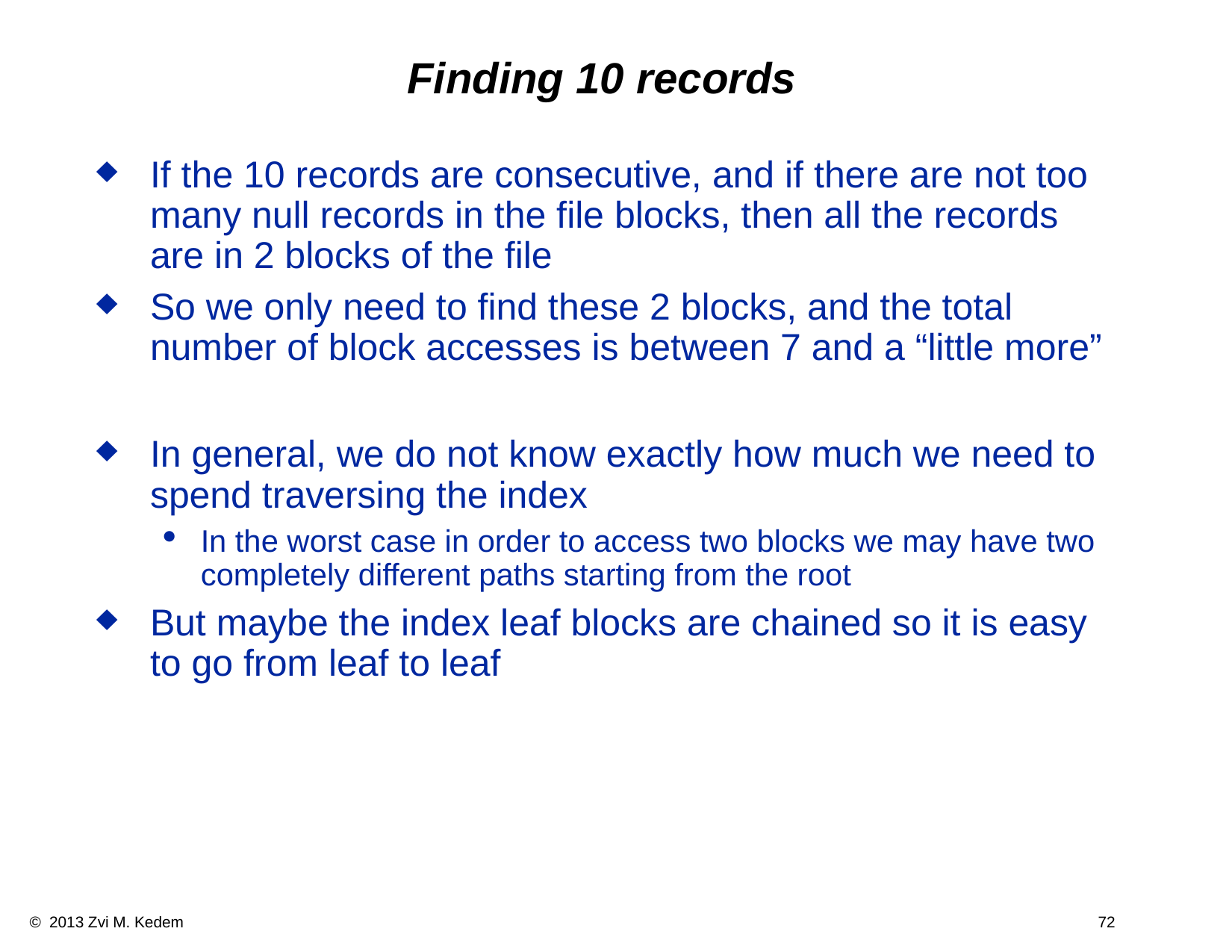

Finding 10 records
If the 10 records are consecutive, and if there are not too many null records in the file blocks, then all the records are in 2 blocks of the file
So we only need to find these 2 blocks, and the total number of block accesses is between 7 and a “little more”

In general, we do not know exactly how much we need to spend traversing the index
In the worst case in order to access two blocks we may have two completely different paths starting from the root
But maybe the index leaf blocks are chained so it is easy to go from leaf to leaf